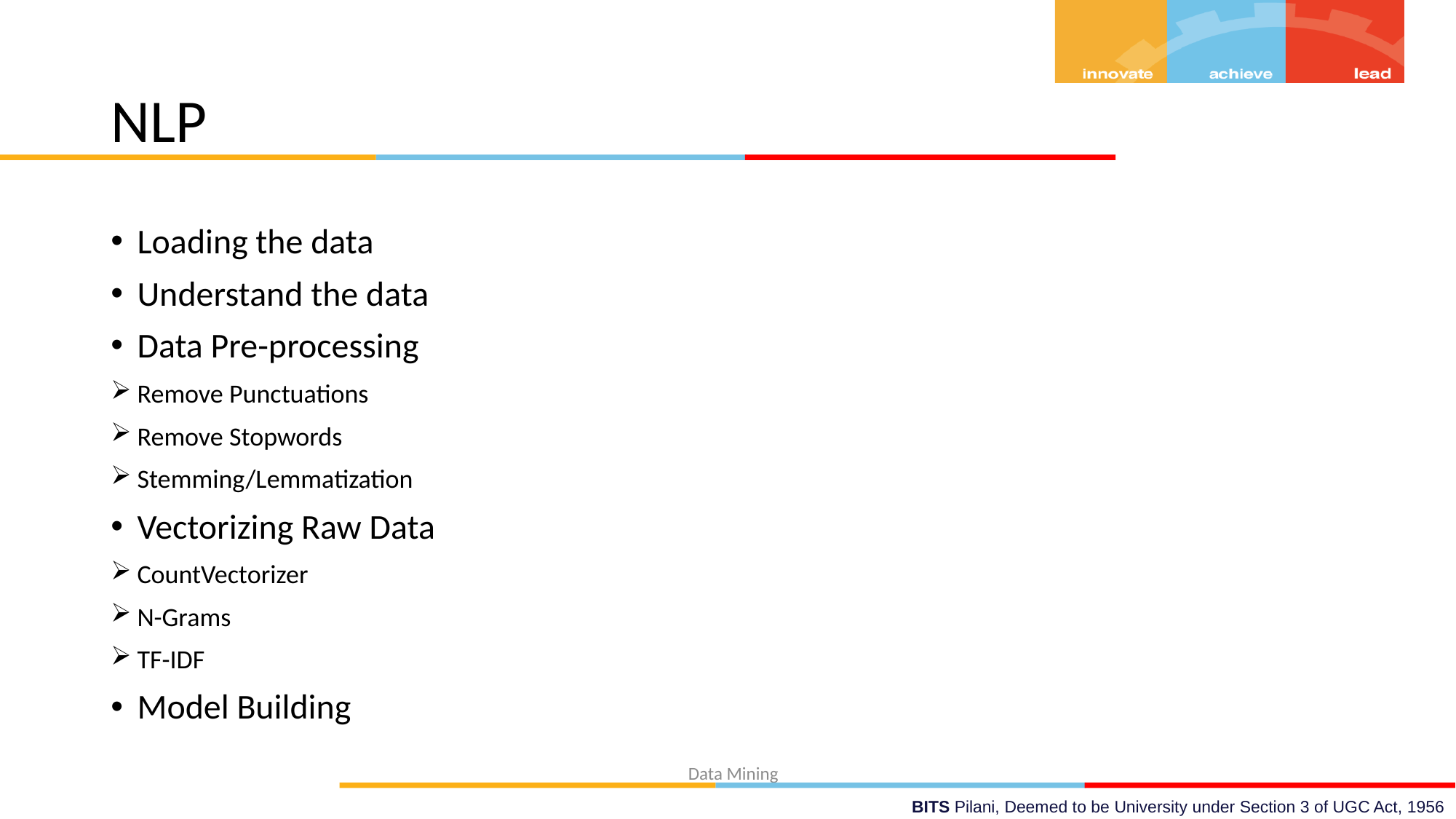

# NLP
Loading the data
Understand the data
Data Pre-processing
Remove Punctuations
Remove Stopwords
Stemming/Lemmatization
Vectorizing Raw Data
CountVectorizer
N-Grams
TF-IDF
Model Building